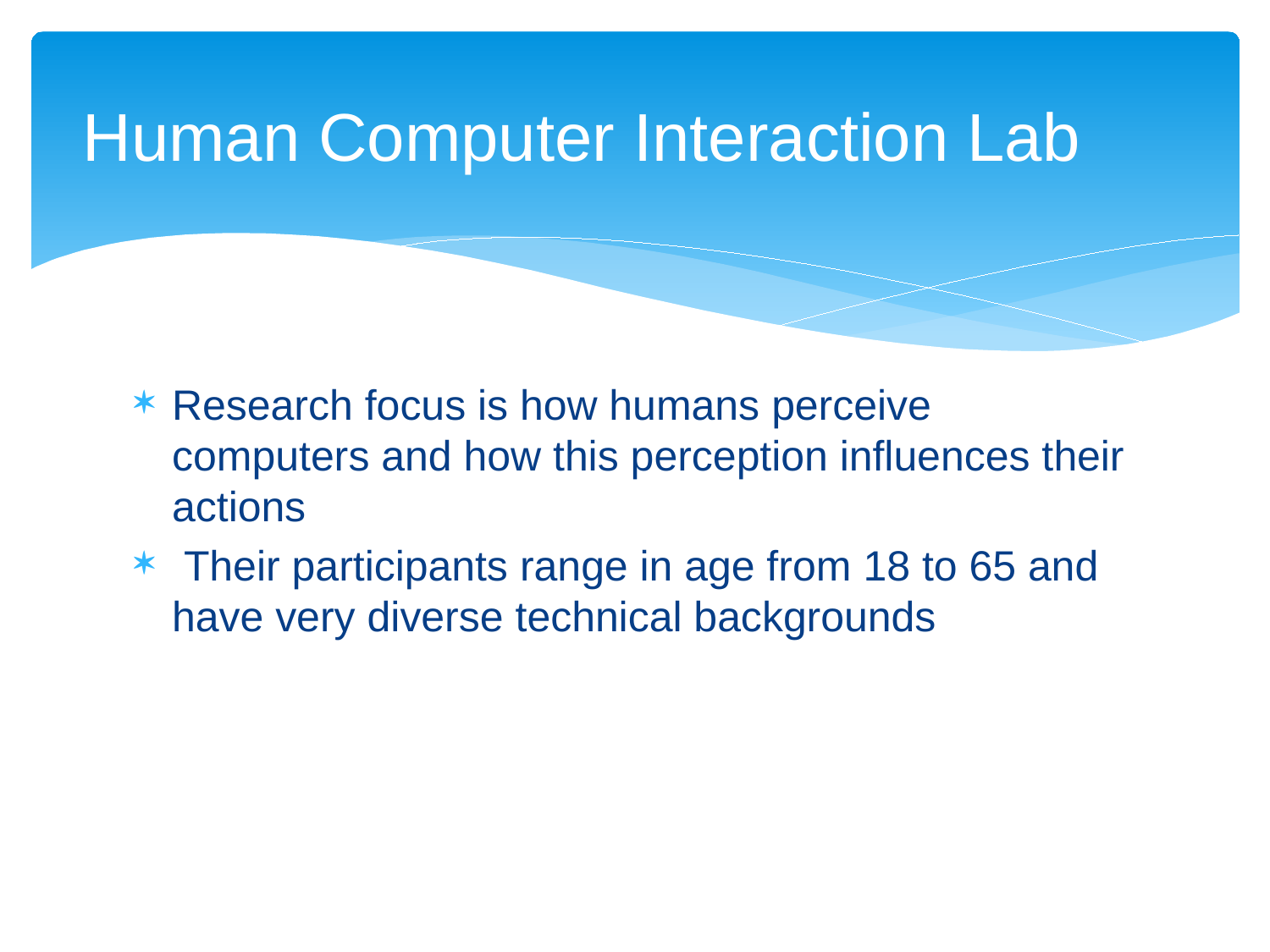

# Human Computer Interaction Lab
Research focus is how humans perceive computers and how this perception influences their actions
 Their participants range in age from 18 to 65 and have very diverse technical backgrounds